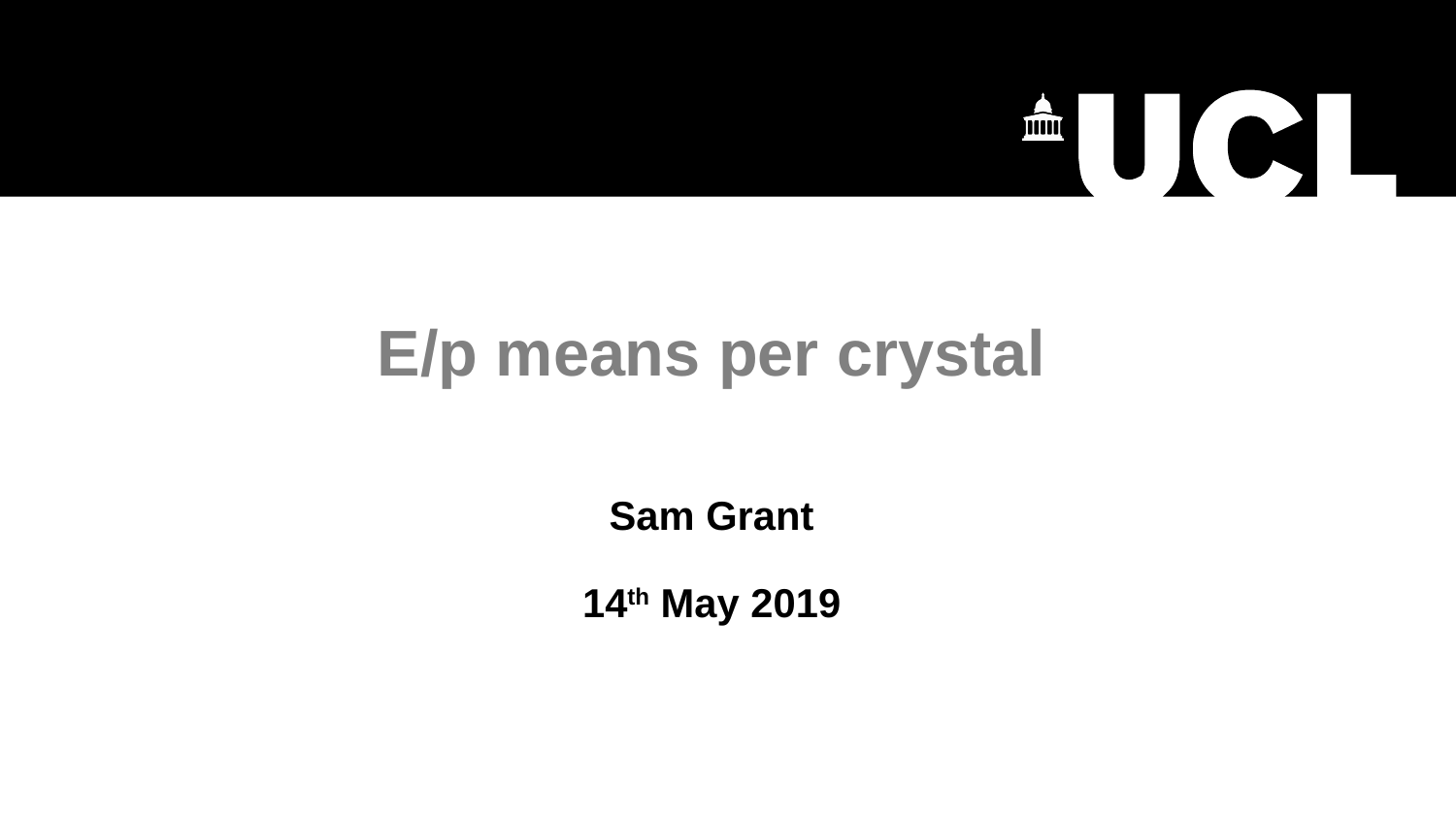

# E/p means per crystal Sam Grant 14th May 2019